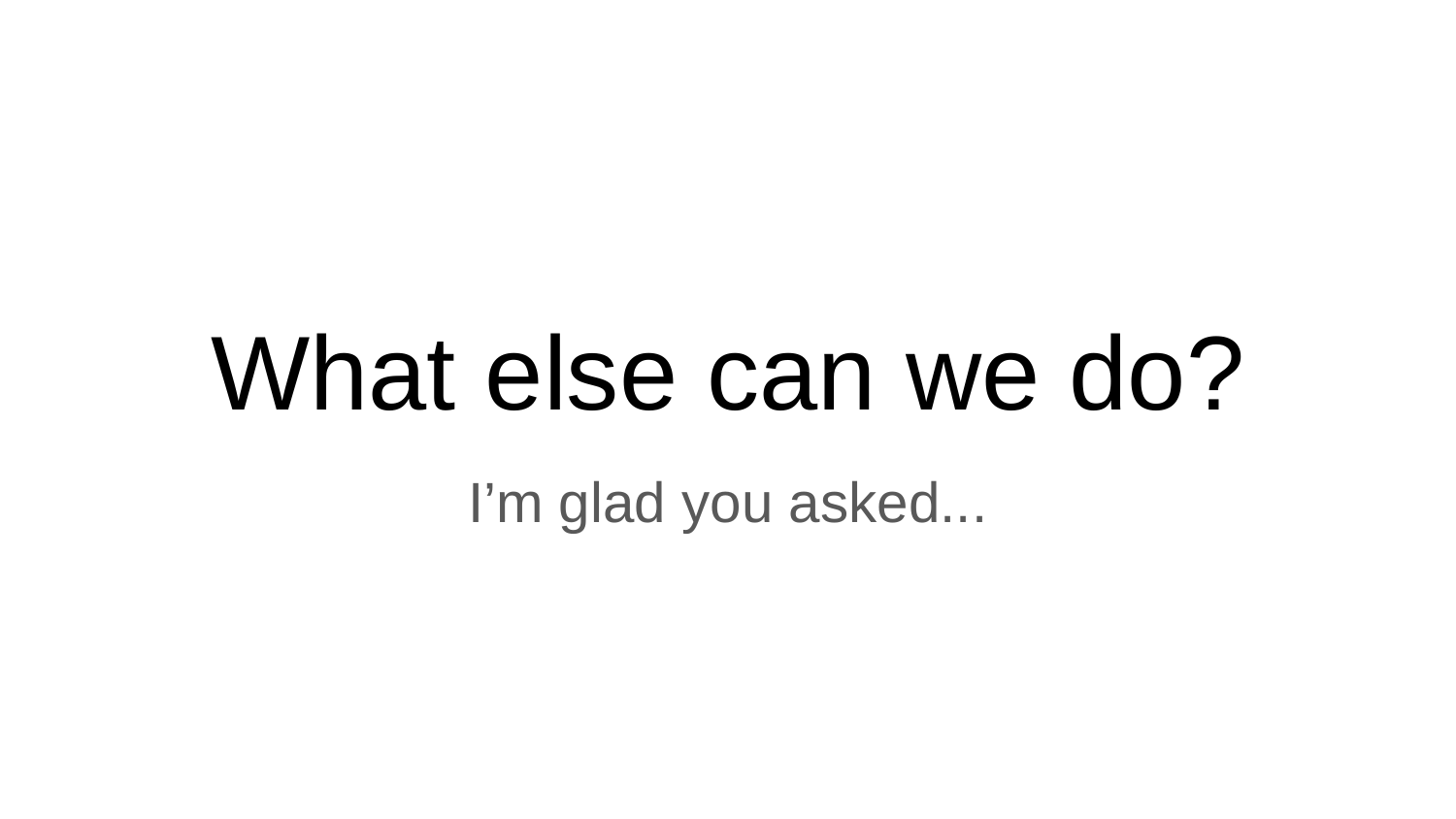

# What else can we do?
I’m glad you asked...